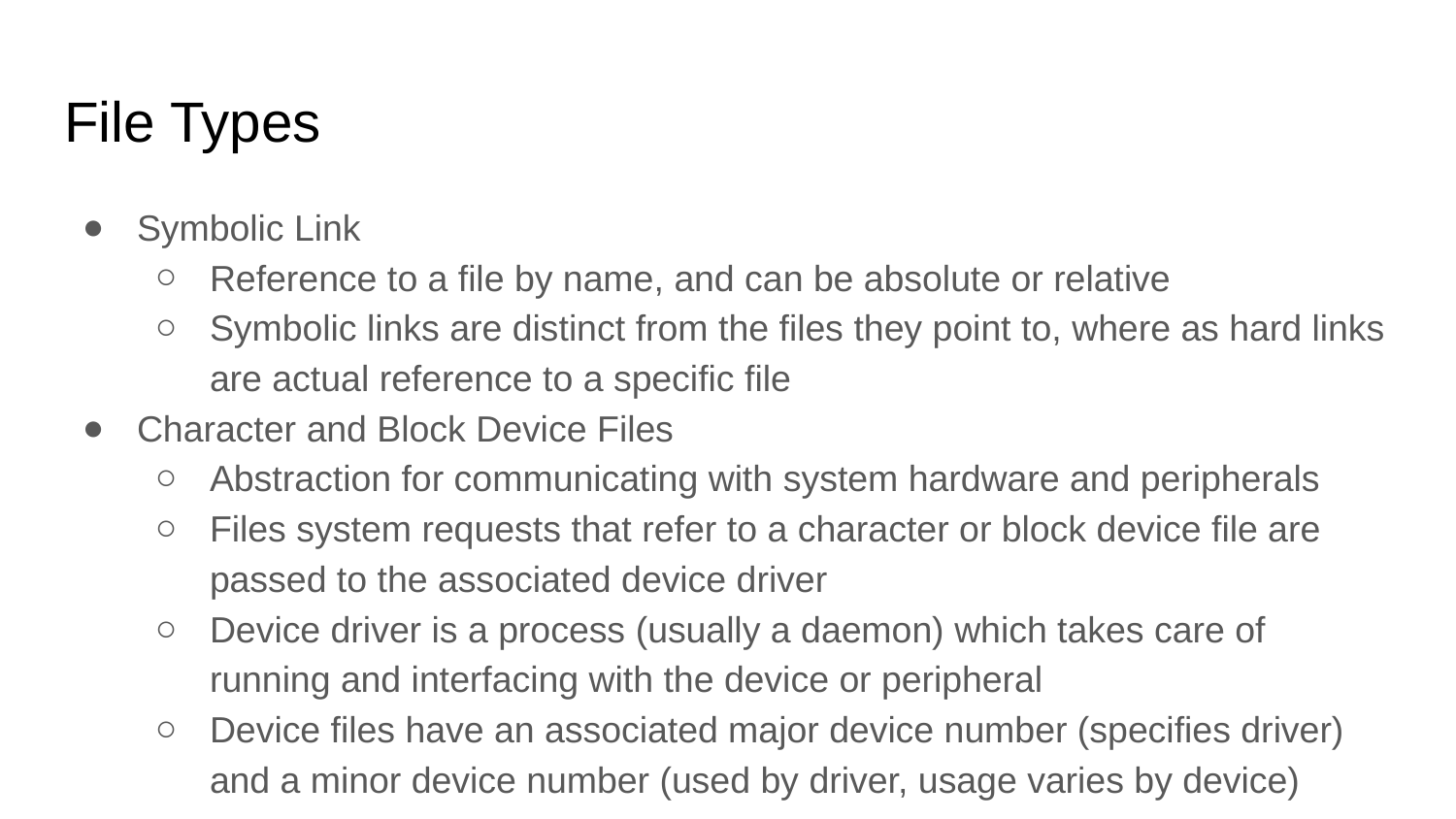

# File Types
Symbolic Link
Reference to a file by name, and can be absolute or relative
Symbolic links are distinct from the files they point to, where as hard links are actual reference to a specific file
Character and Block Device Files
Abstraction for communicating with system hardware and peripherals
Files system requests that refer to a character or block device file are passed to the associated device driver
Device driver is a process (usually a daemon) which takes care of running and interfacing with the device or peripheral
Device files have an associated major device number (specifies driver) and a minor device number (used by driver, usage varies by device)